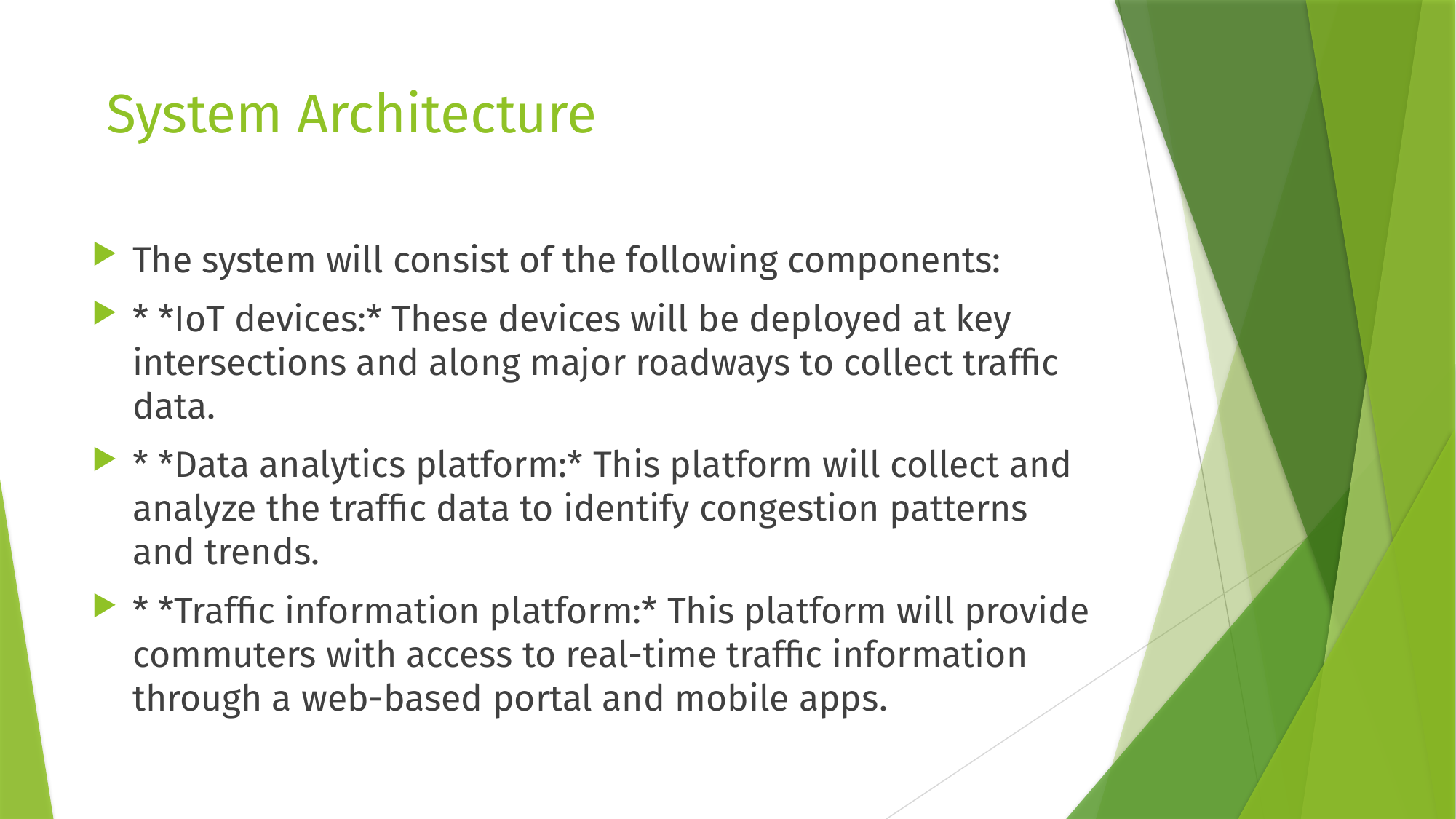

# System Architecture
The system will consist of the following components:
* *IoT devices:* These devices will be deployed at key intersections and along major roadways to collect traffic data.
* *Data analytics platform:* This platform will collect and analyze the traffic data to identify congestion patterns and trends.
* *Traffic information platform:* This platform will provide commuters with access to real-time traffic information through a web-based portal and mobile apps.